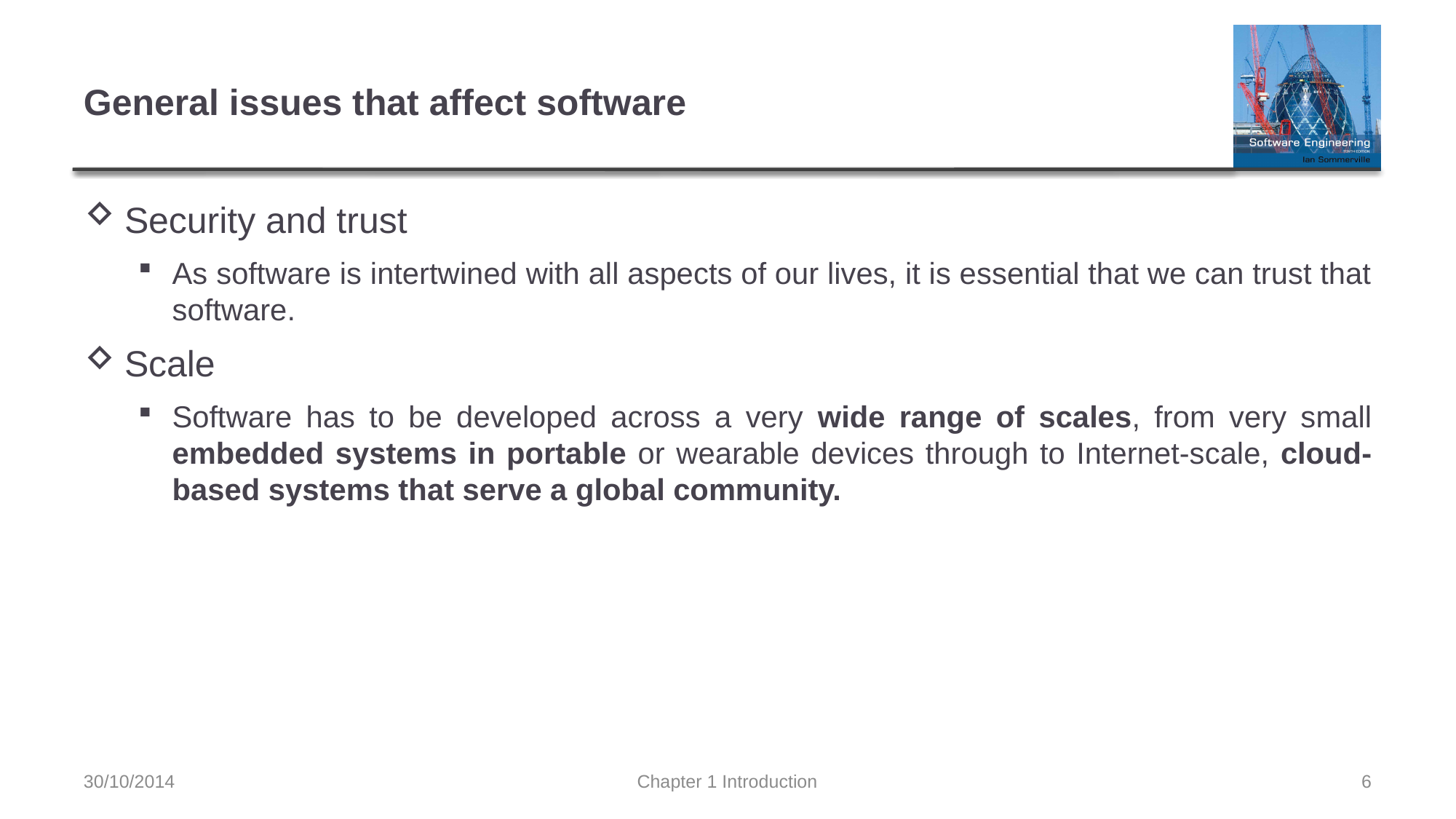

# General issues that affect software
Security and trust
As software is intertwined with all aspects of our lives, it is essential that we can trust that software.
Scale
Software has to be developed across a very wide range of scales, from very small embedded systems in portable or wearable devices through to Internet-scale, cloud-based systems that serve a global community.
30/10/2014
Chapter 1 Introduction
6